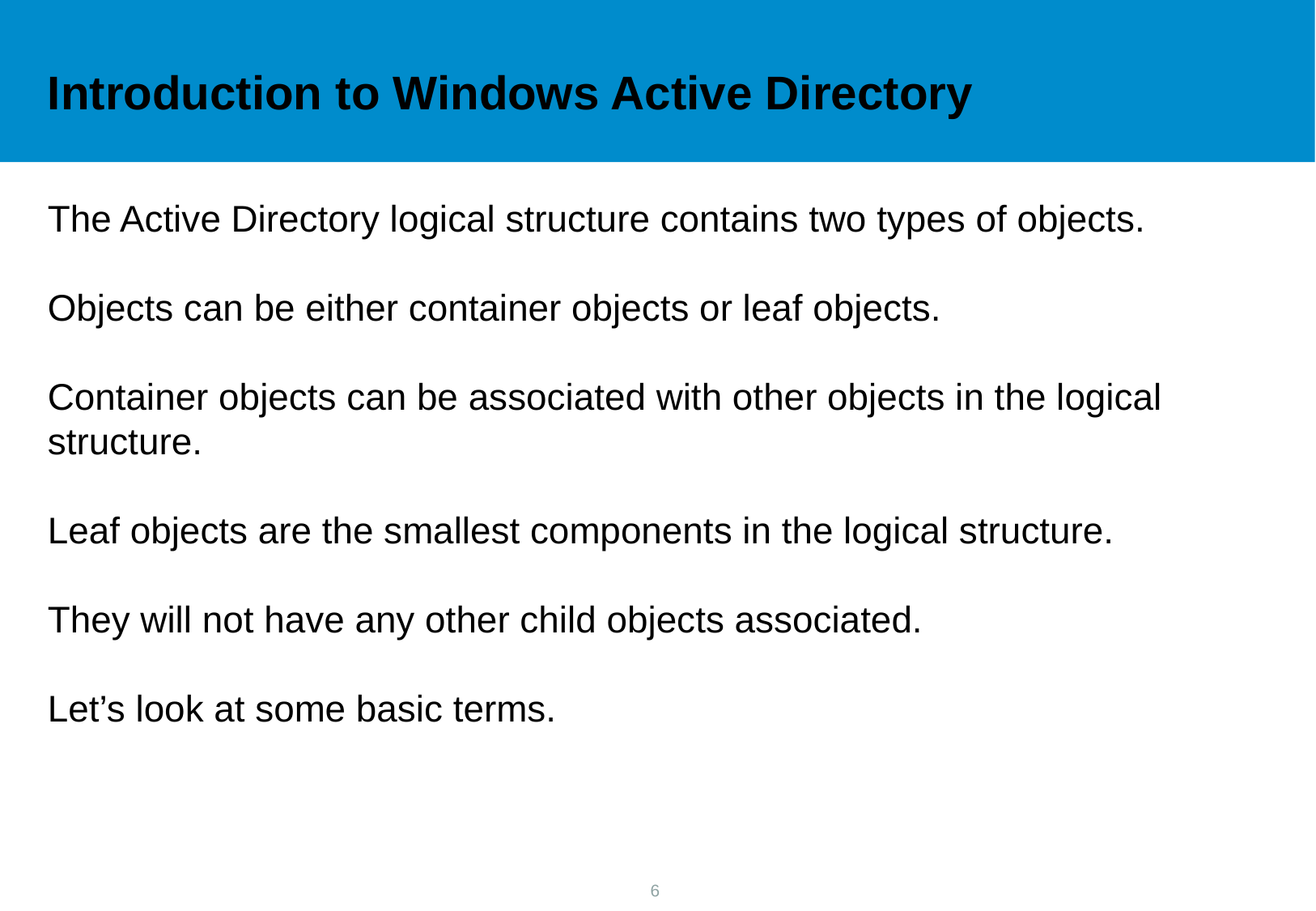

Introduction to Windows Active Directory
The Active Directory logical structure contains two types of objects.

Objects can be either container objects or leaf objects.

Container objects can be associated with other objects in the logical structure.

Leaf objects are the smallest components in the logical structure.

They will not have any other child objects associated.

Let’s look at some basic terms.